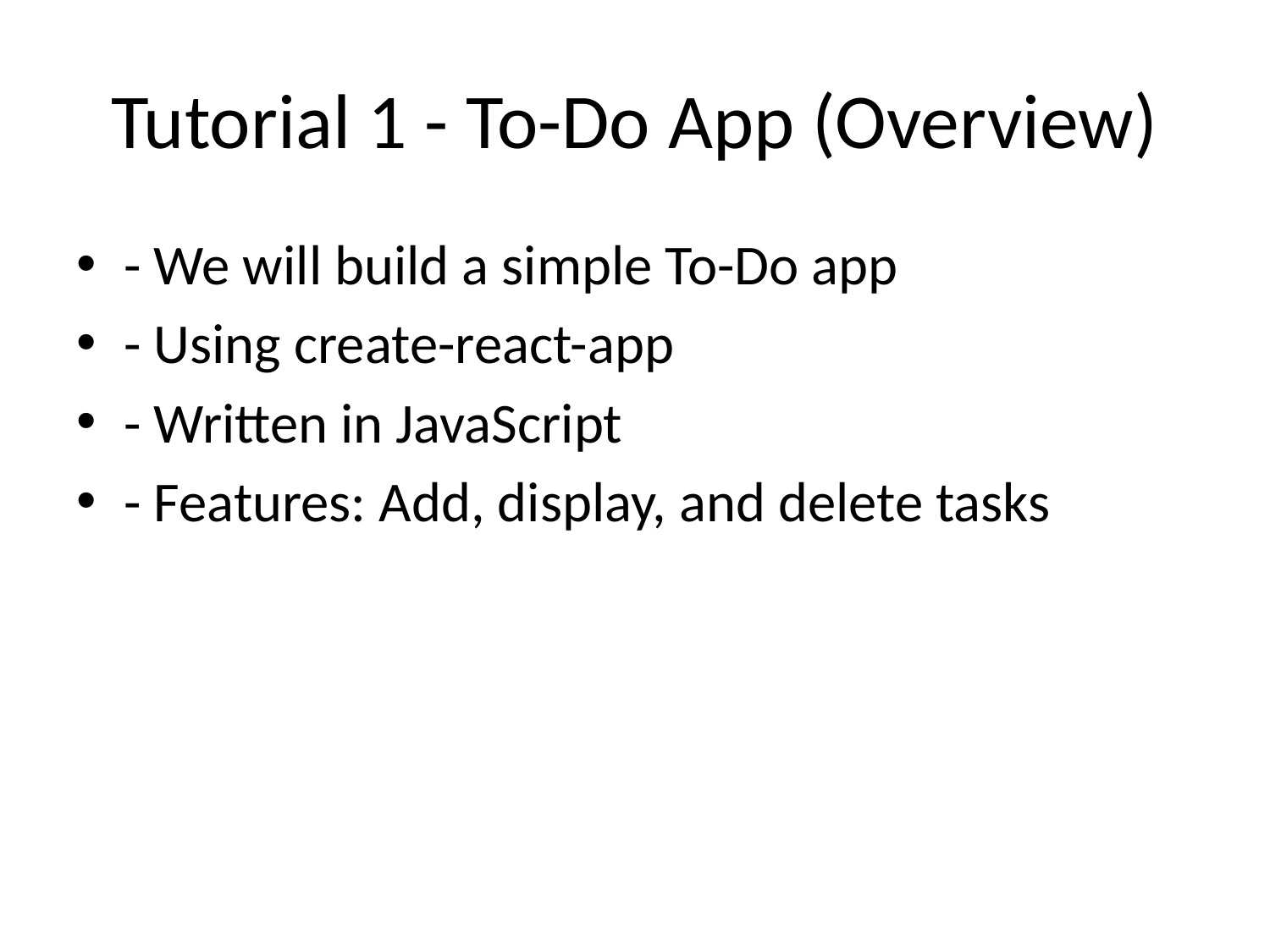

# Tutorial 1 - To-Do App (Overview)
- We will build a simple To-Do app
- Using create-react-app
- Written in JavaScript
- Features: Add, display, and delete tasks